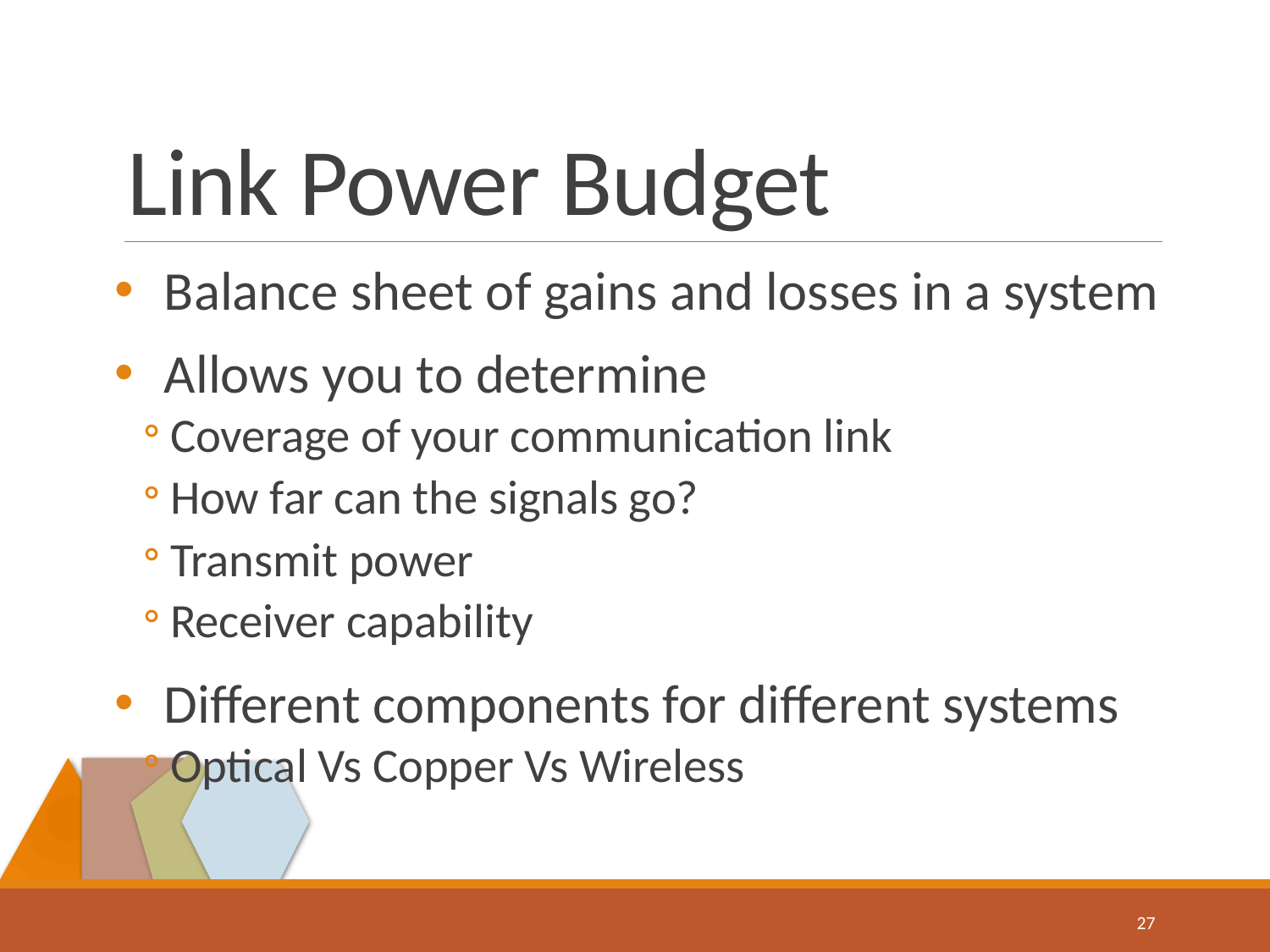

# Link Power Budget
Balance sheet of gains and losses in a system
Allows you to determine
Coverage of your communication link
How far can the signals go?
Transmit power
Receiver capability
Different components for different systems
Optical Vs Copper Vs Wireless
27